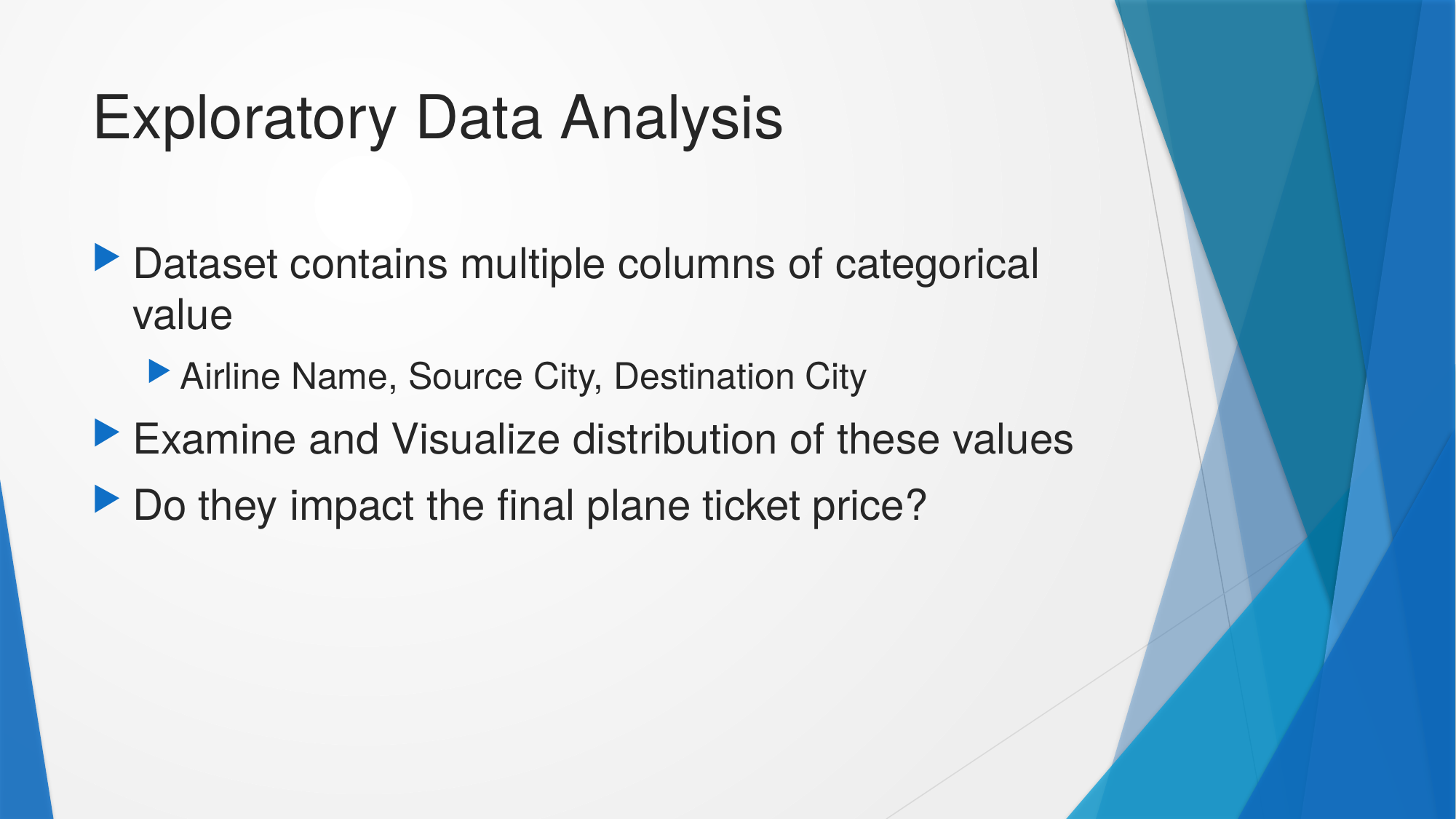

# Exploratory Data Analysis
Dataset contains multiple columns of categorical value
Airline Name, Source City, Destination City
Examine and Visualize distribution of these values
Do they impact the final plane ticket price?